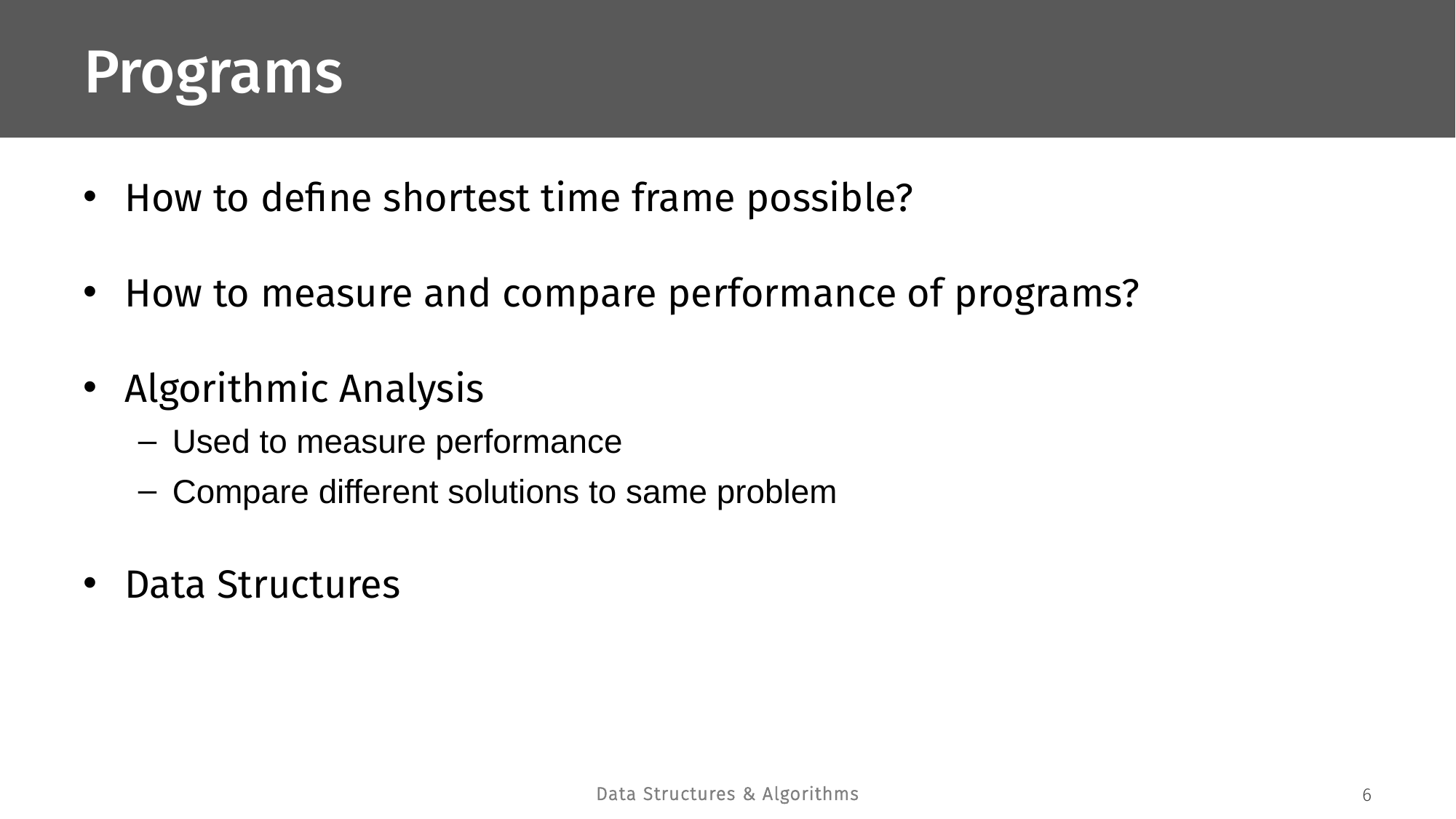

# Programs
How to define shortest time frame possible?
How to measure and compare performance of programs?
Algorithmic Analysis
Used to measure performance
Compare different solutions to same problem
Data Structures

6